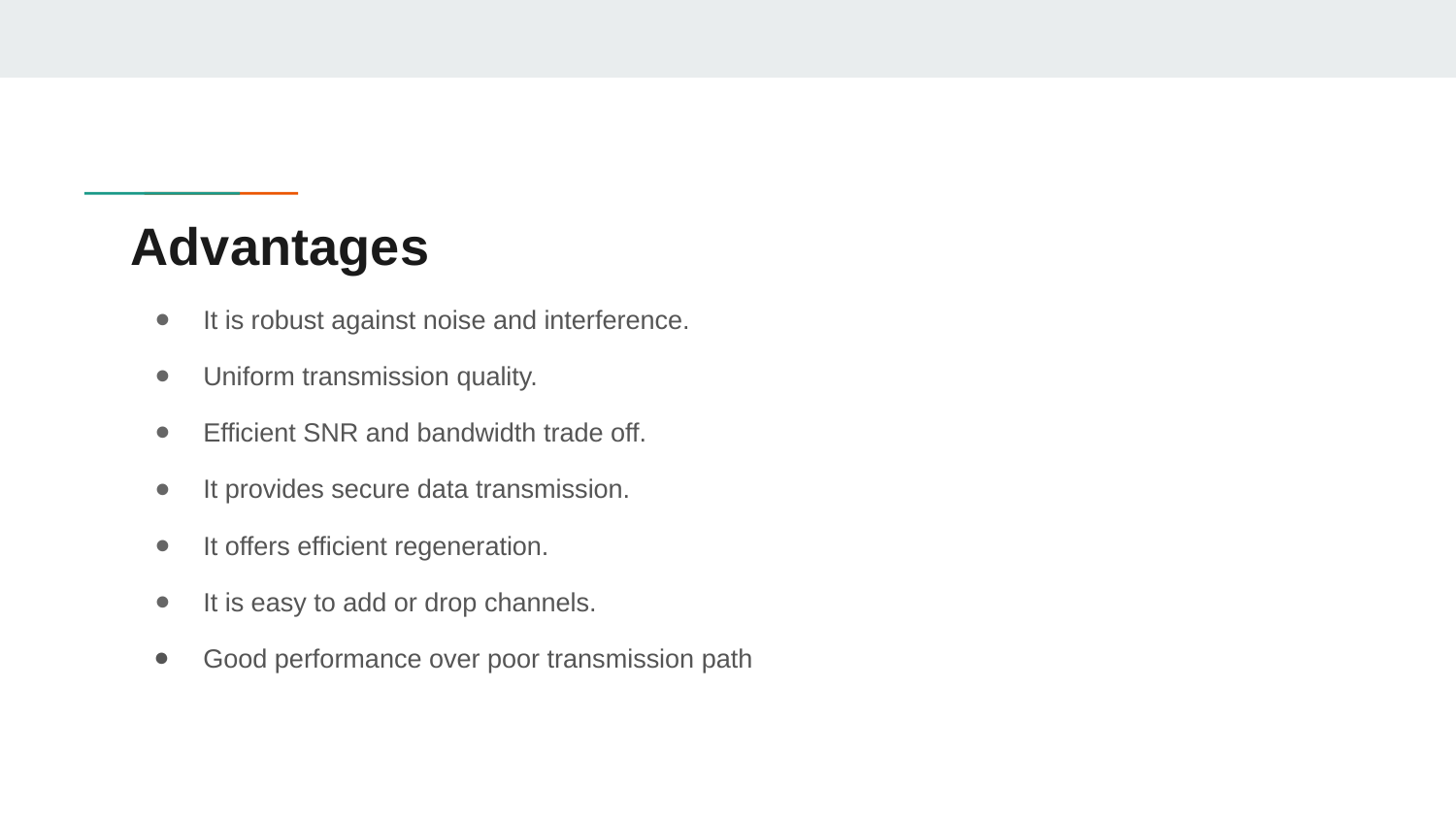

# Advantages
It is robust against noise and interference.
Uniform transmission quality.
Efficient SNR and bandwidth trade off.
It provides secure data transmission.
It offers efficient regeneration.
It is easy to add or drop channels.
Good performance over poor transmission path